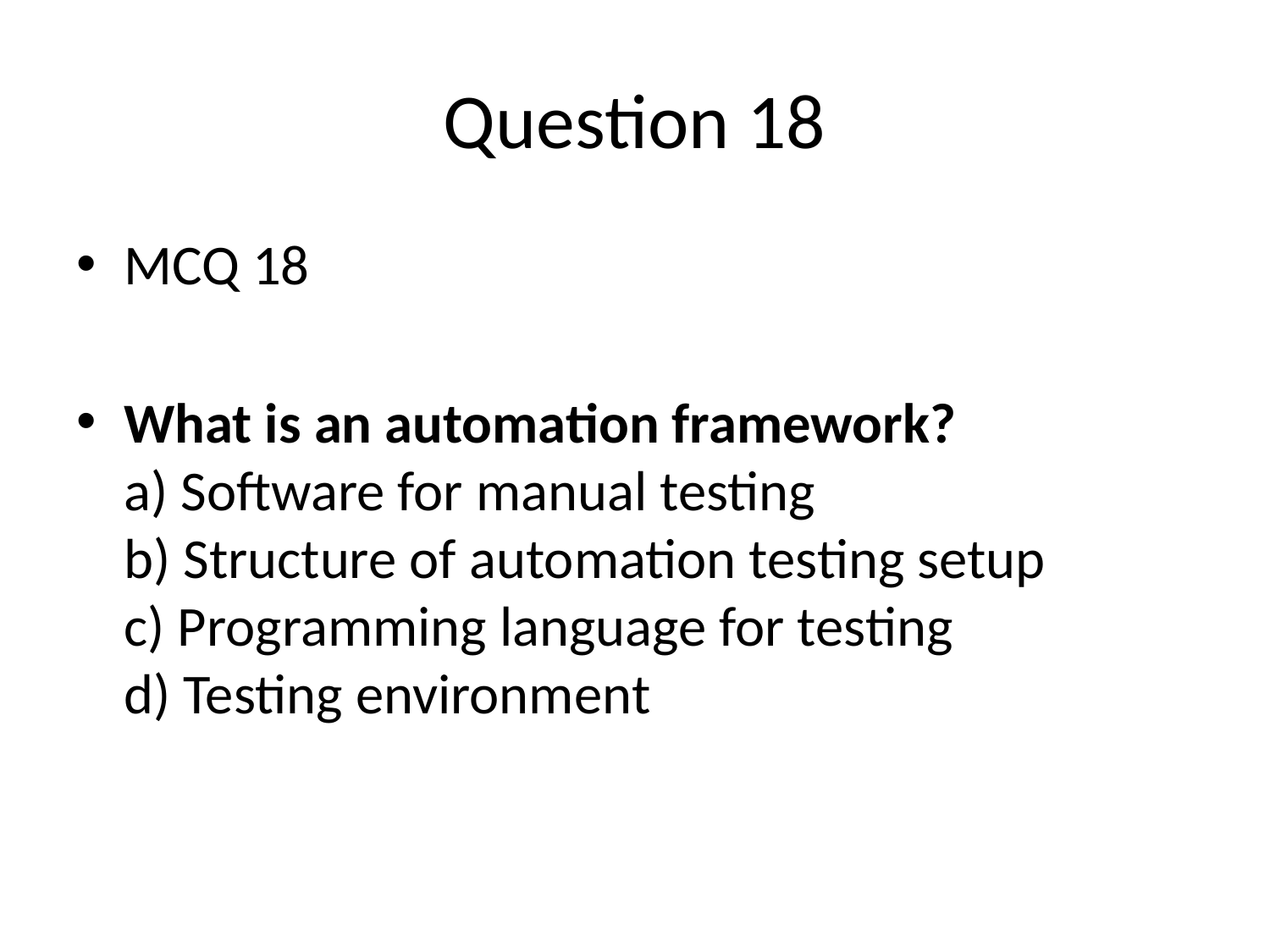

# Question 18
MCQ 18

What is an automation framework?
a) Software for manual testing
b) Structure of automation testing setup
c) Programming language for testing
d) Testing environment